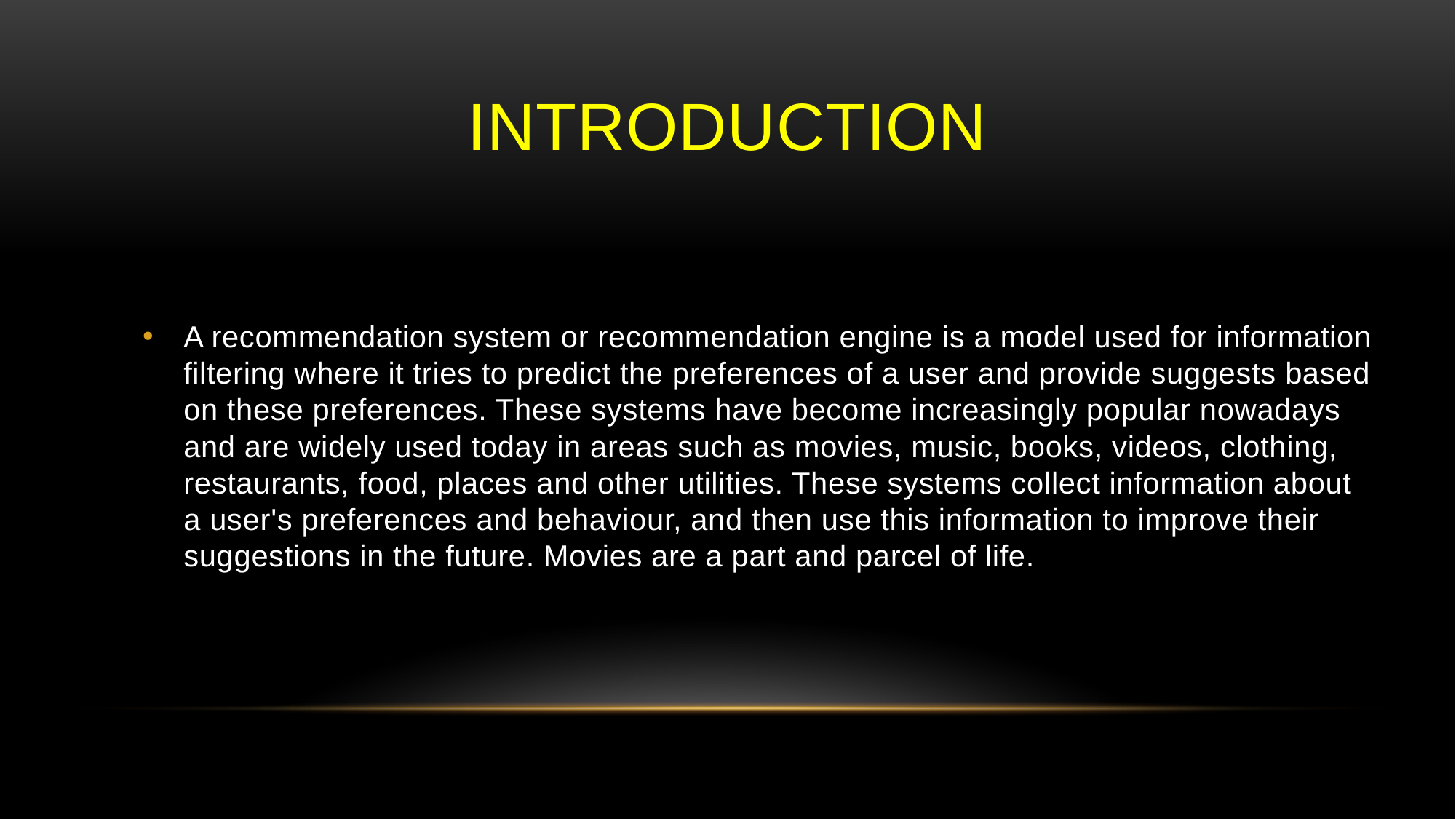

# INTRODUCTION
A recommendation system or recommendation engine is a model used for information filtering where it tries to predict the preferences of a user and provide suggests based on these preferences. These systems have become increasingly popular nowadays and are widely used today in areas such as movies, music, books, videos, clothing, restaurants, food, places and other utilities. These systems collect information about a user's preferences and behaviour, and then use this information to improve their suggestions in the future. Movies are a part and parcel of life.